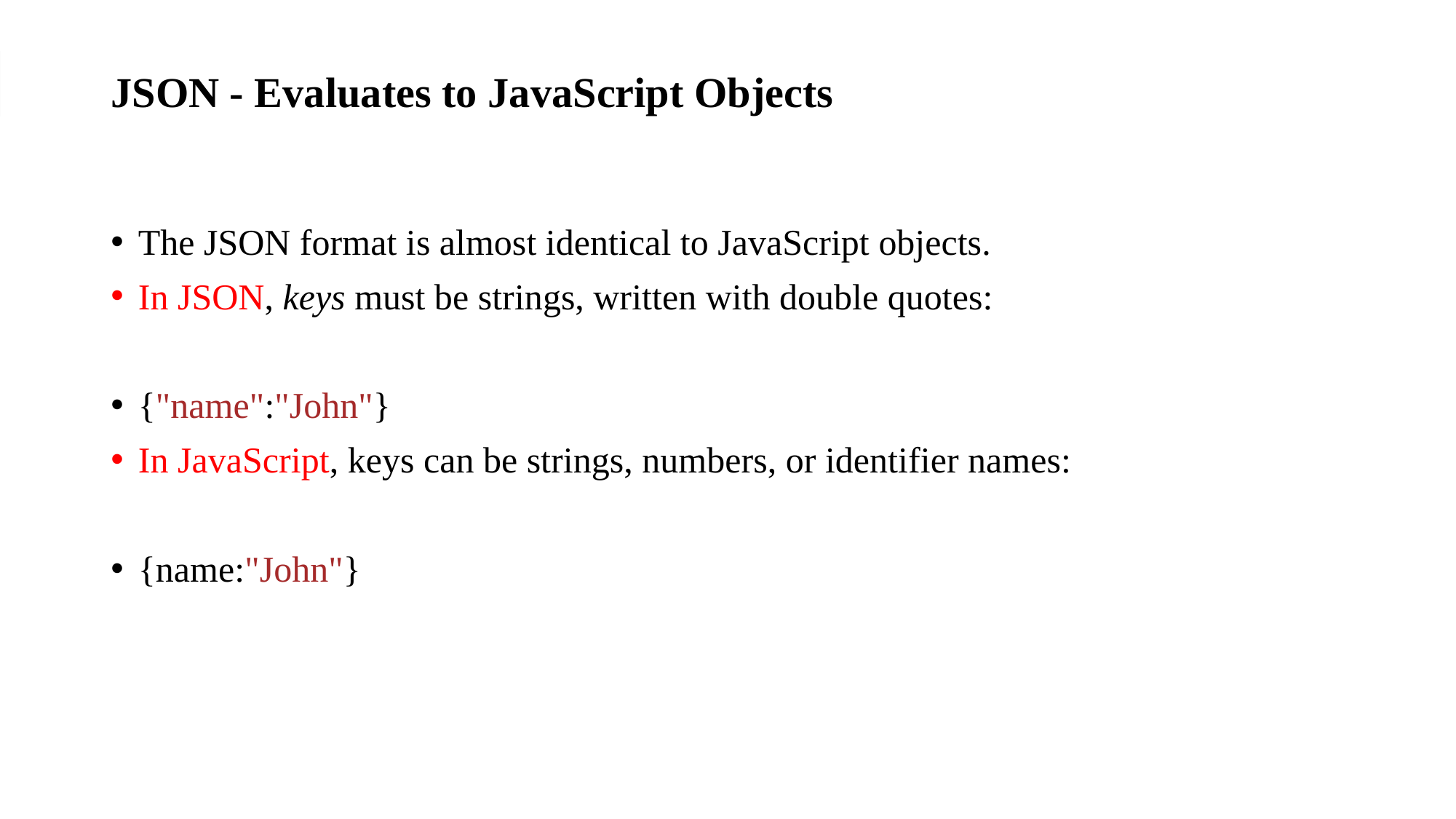

# JSON - Evaluates to JavaScript Objects

The JSON format is almost identical to JavaScript objects.
In JSON, keys must be strings, written with double quotes:

{"name":"John"}
In JavaScript, keys can be strings, numbers, or identifier names:

{name:"John"}